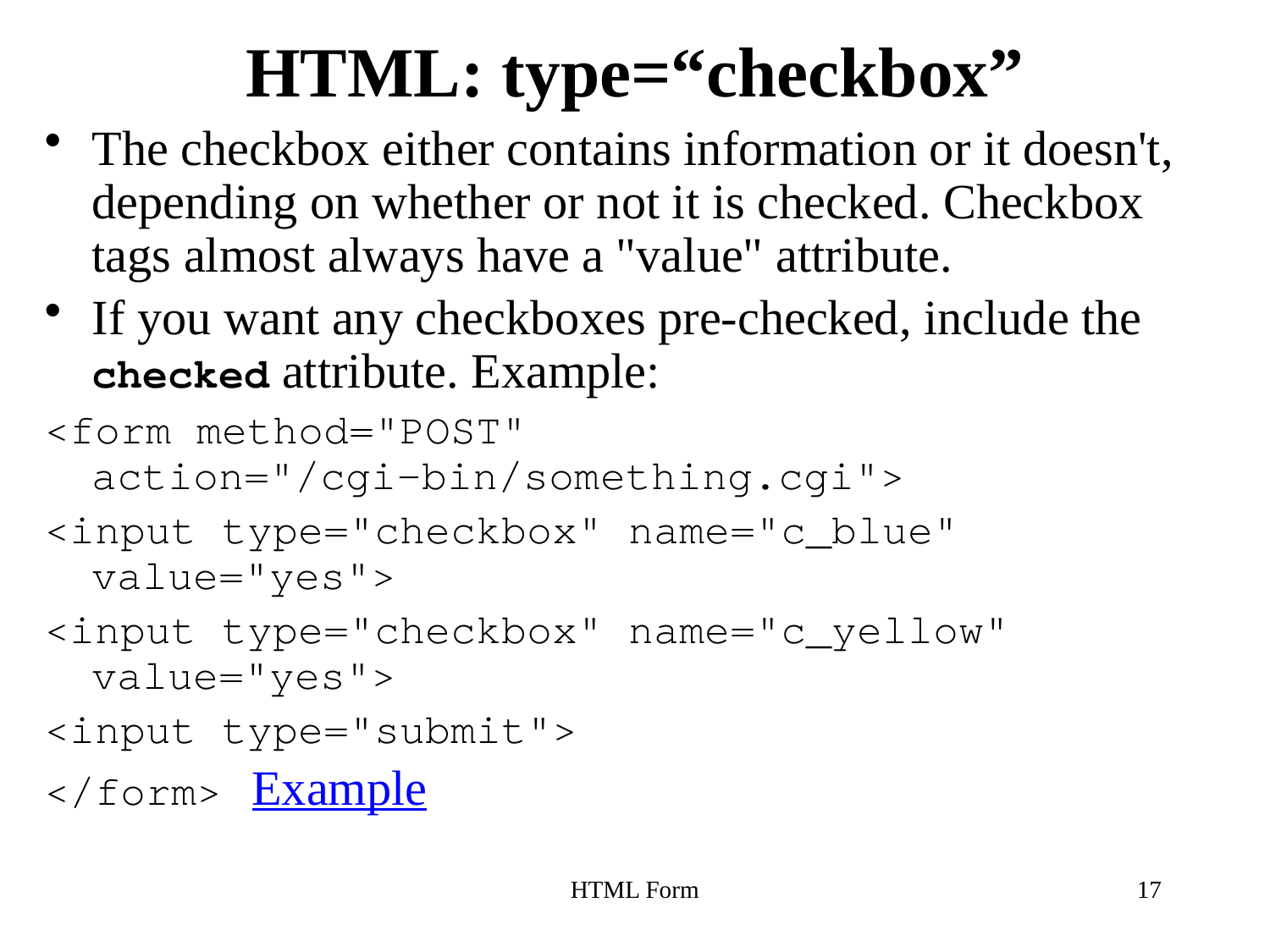

# HTML: type=“checkbox”
The checkbox either contains information or it doesn't, depending on whether or not it is checked. Checkbox tags almost always have a "value" attribute.
If you want any checkboxes pre-checked, include the checked attribute. Example:
<form method="POST" action="/cgi-bin/something.cgi">
<input type="checkbox" name="c_blue" value="yes">
<input type="checkbox" name="c_yellow" value="yes">
<input type="submit">
</form> Example
HTML Form
17